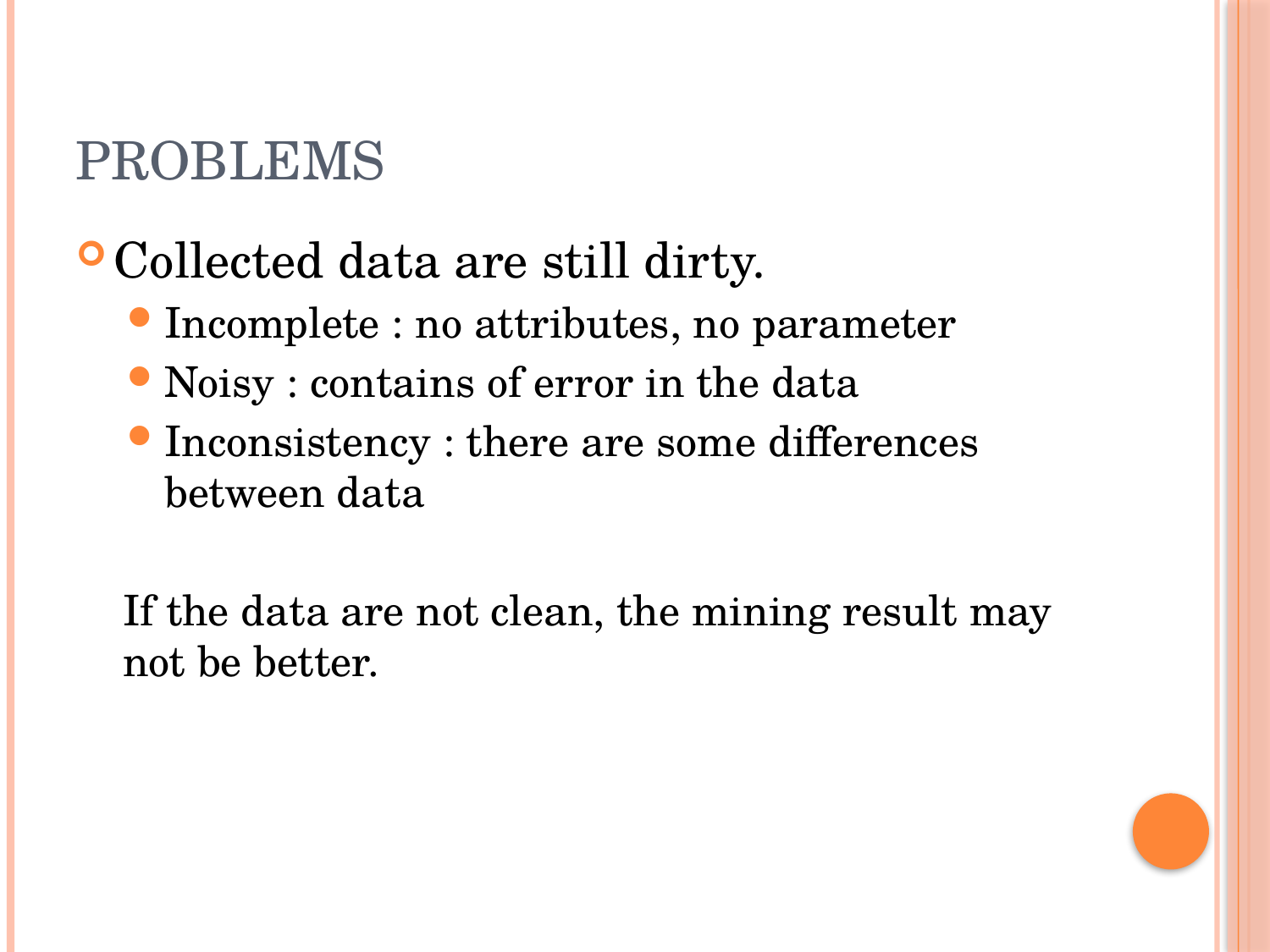

# PROBLEMS
Collected data are still dirty.
Incomplete : no attributes, no parameter
Noisy : contains of error in the data
Inconsistency : there are some differences between data

If the data are not clean, the mining result may not be better.